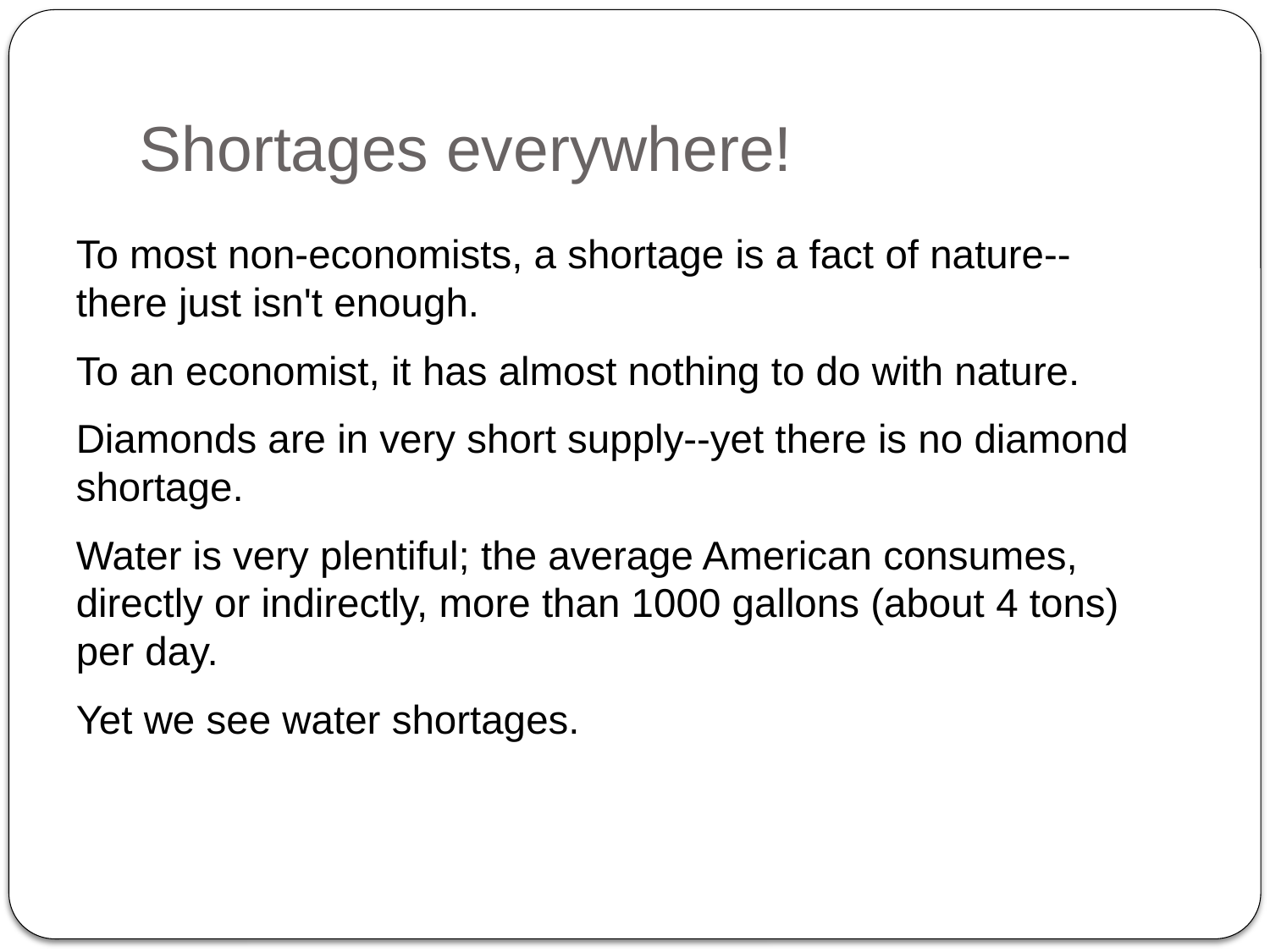

# Shortages everywhere!
To most non-economists, a shortage is a fact of nature--there just isn't enough.
To an economist, it has almost nothing to do with nature.
Diamonds are in very short supply--yet there is no diamond shortage.
Water is very plentiful; the average American consumes, directly or indirectly, more than 1000 gallons (about 4 tons) per day.
Yet we see water shortages.